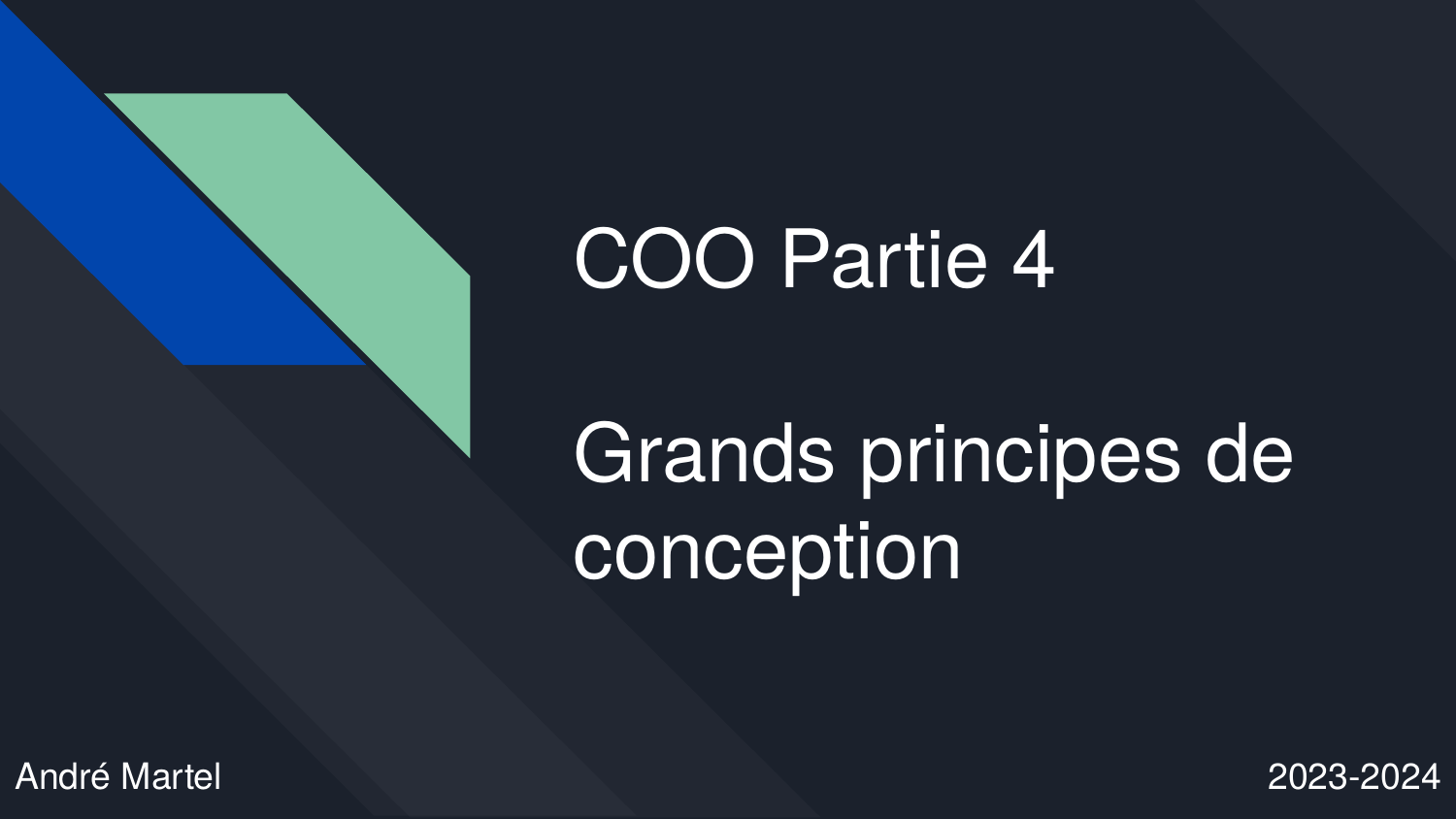

COO Partie 4

Grands principes de conception
André Martel
2023-2024